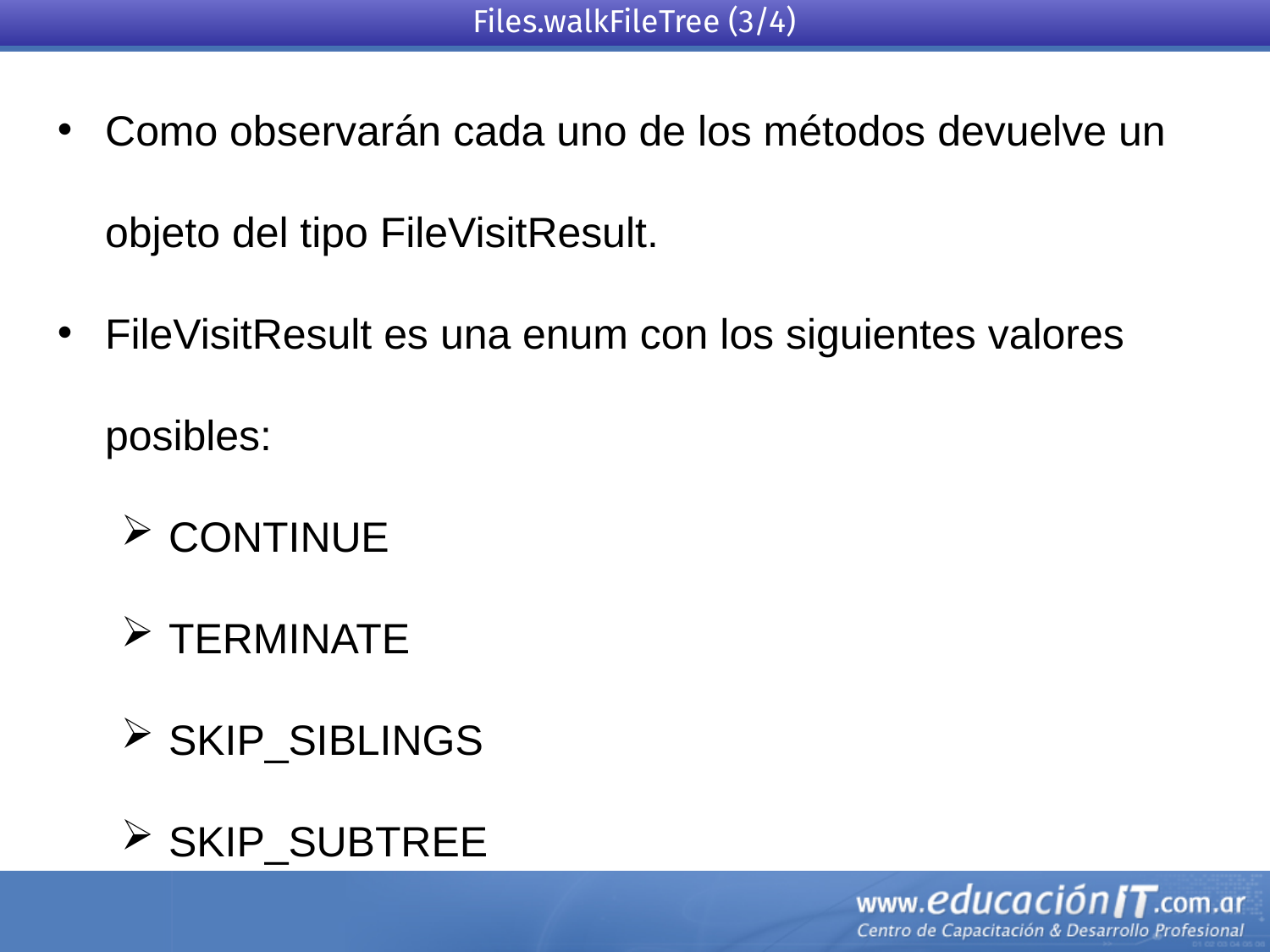

Files.walkFileTree (3/4)
Como observarán cada uno de los métodos devuelve un objeto del tipo FileVisitResult.
FileVisitResult es una enum con los siguientes valores posibles:
CONTINUE
TERMINATE
SKIP_SIBLINGS
SKIP_SUBTREE